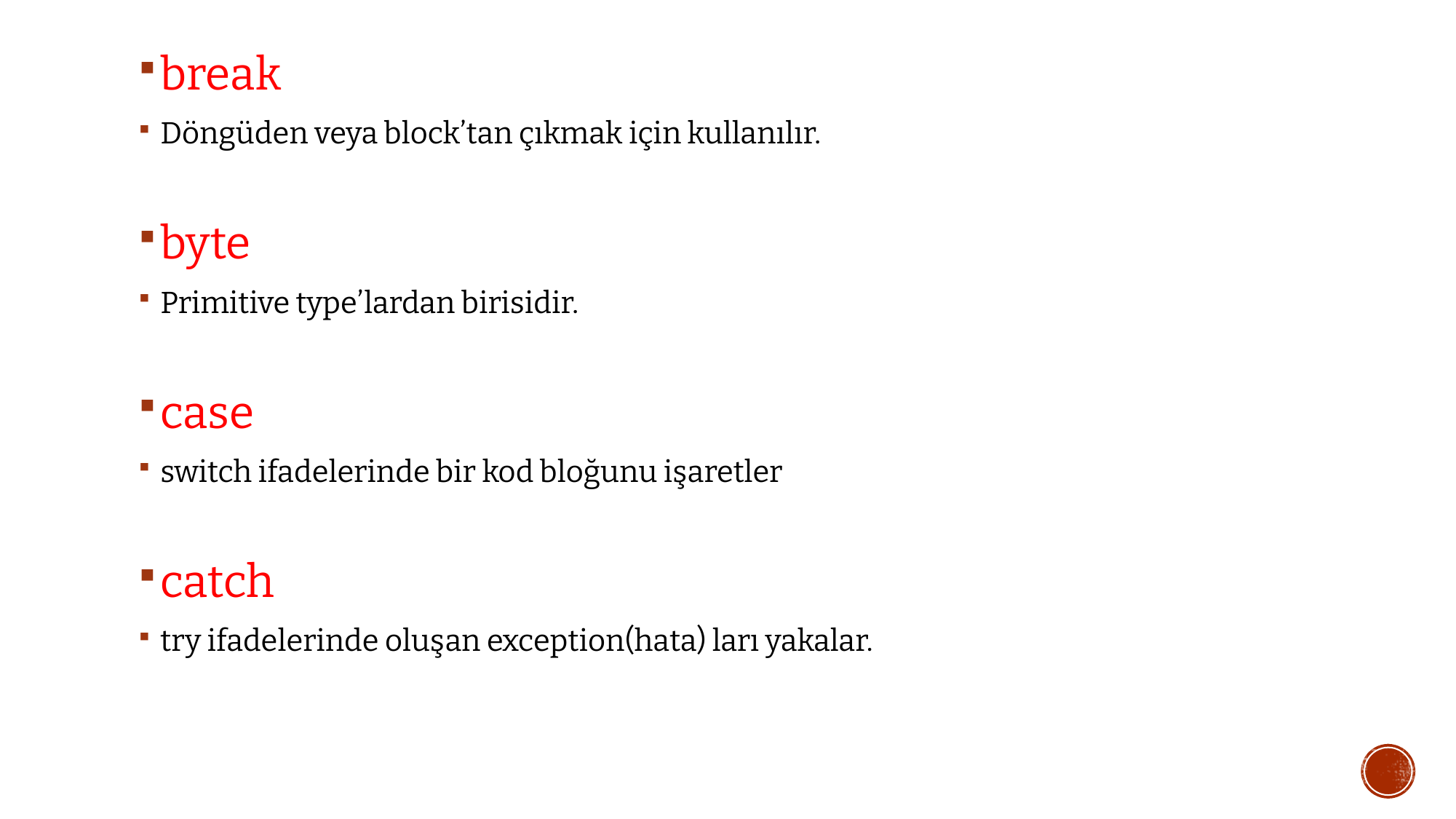

break
Döngüden veya block’tan çıkmak için kullanılır.

byte
Primitive type’lardan birisidir.

case
switch ifadelerinde bir kod bloğunu işaretler

catch
try ifadelerinde oluşan exception(hata) ları yakalar.